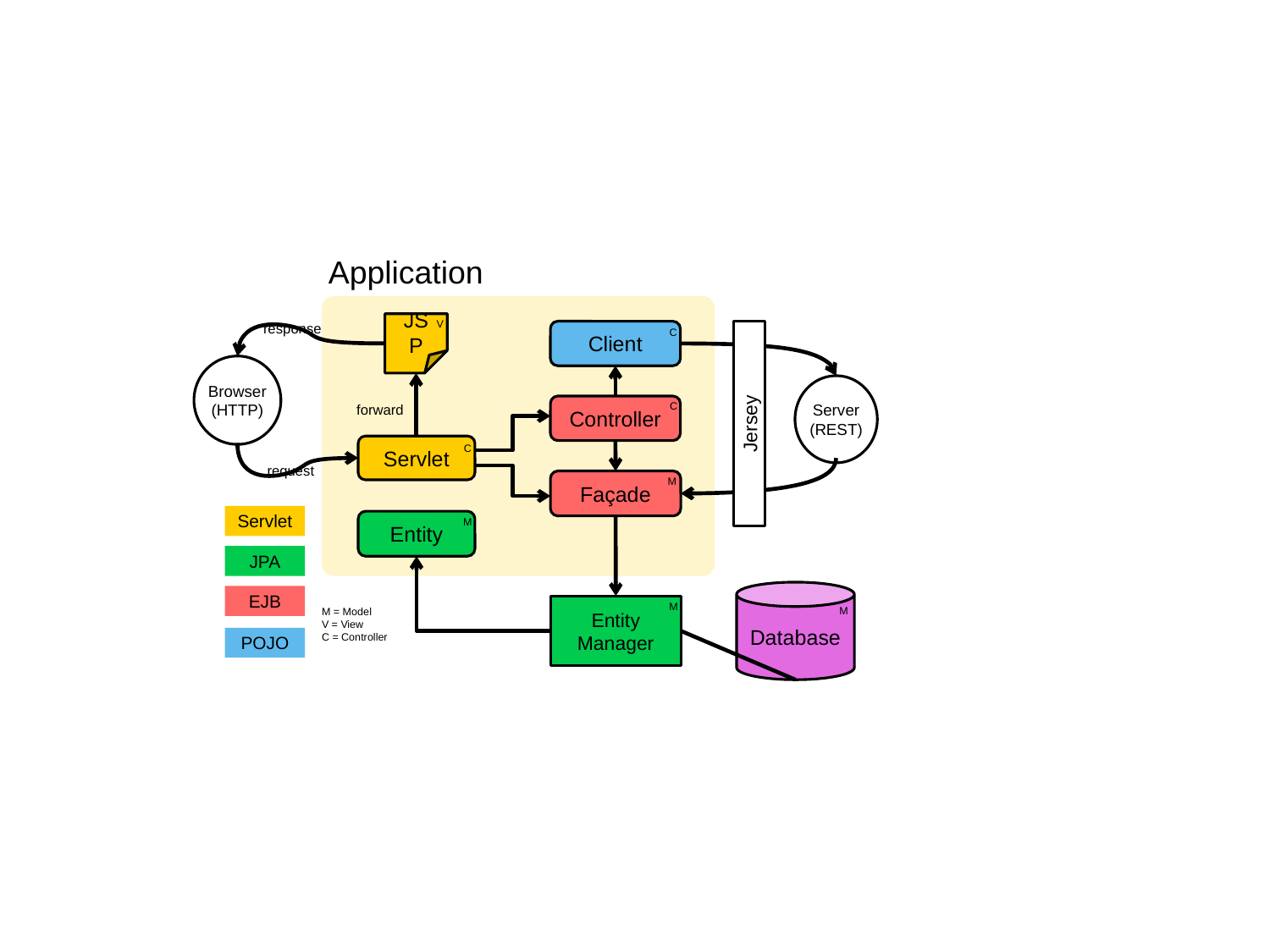

Application

response
JSP
V
Client
C
Browser
(HTTP)
Server
(REST)
forward
Controller
C
Jersey
Servlet
C
request
Façade
M
Servlet
Entity
M
JPA
Database
EJB
M = Model
V = View
C = Controller
Entity Manager
M
M
POJO